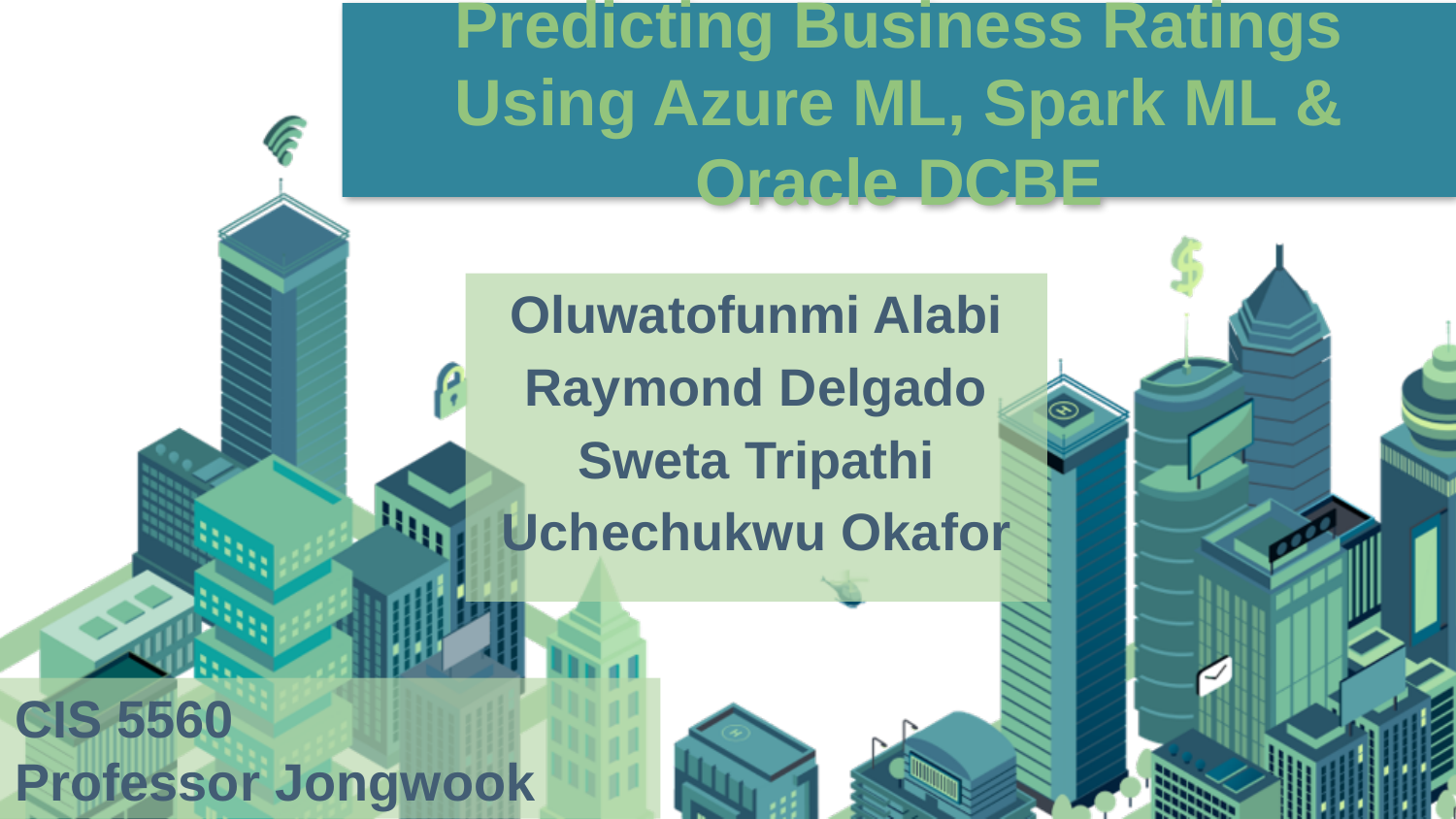

# Predicting Business Ratings Using Azure ML, Spark ML & Oracle DCBE
Oluwatofunmi Alabi
Raymond Delgado
Sweta Tripathi
Uchechukwu Okafor

CIS 5560
Professor Jongwook Woo